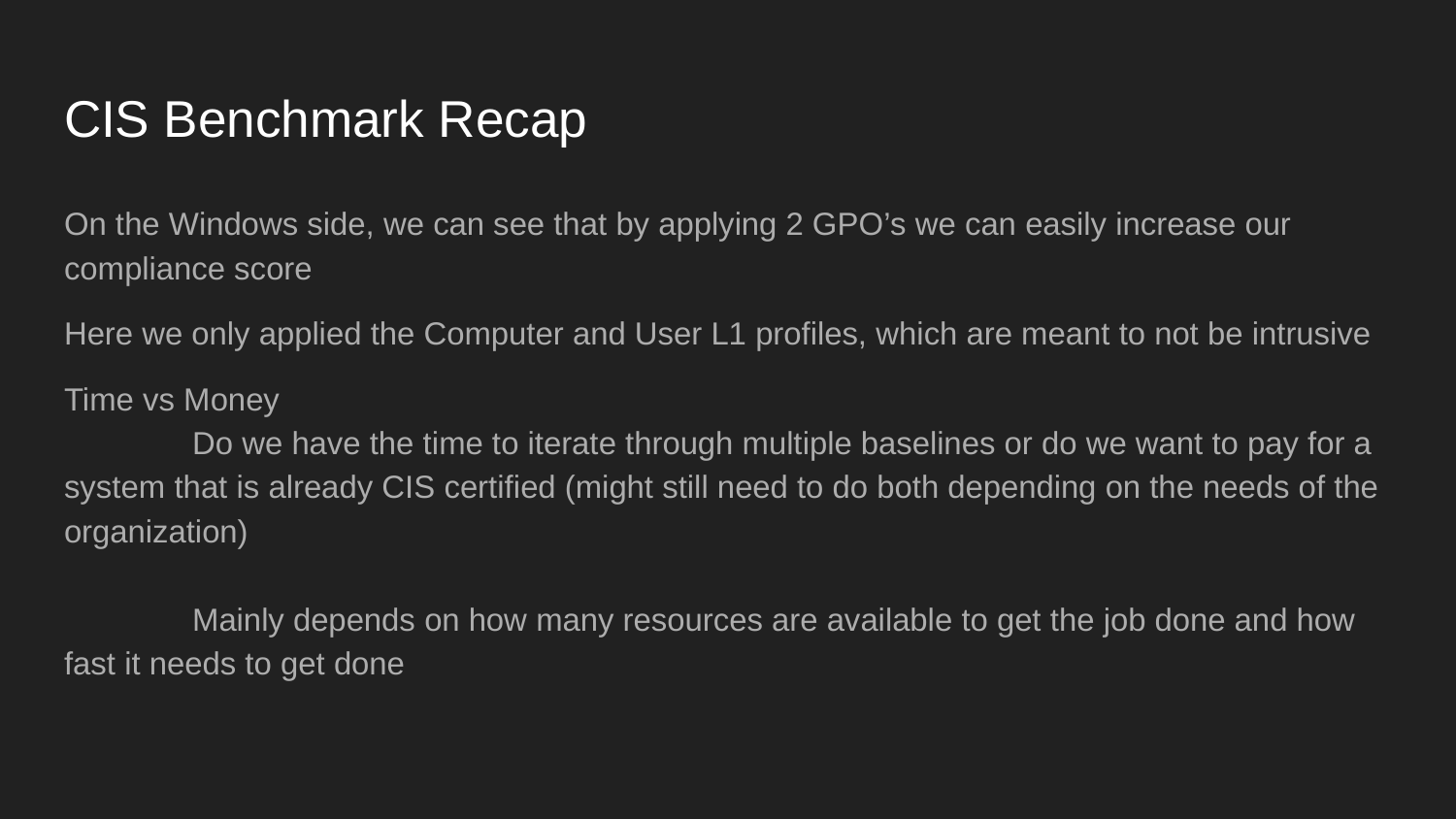

# CIS Benchmark Recap
On the Windows side, we can see that by applying 2 GPO’s we can easily increase our compliance score
Here we only applied the Computer and User L1 profiles, which are meant to not be intrusive
Time vs Money
	Do we have the time to iterate through multiple baselines or do we want to pay for a system that is already CIS certified (might still need to do both depending on the needs of the organization)
	Mainly depends on how many resources are available to get the job done and how fast it needs to get done